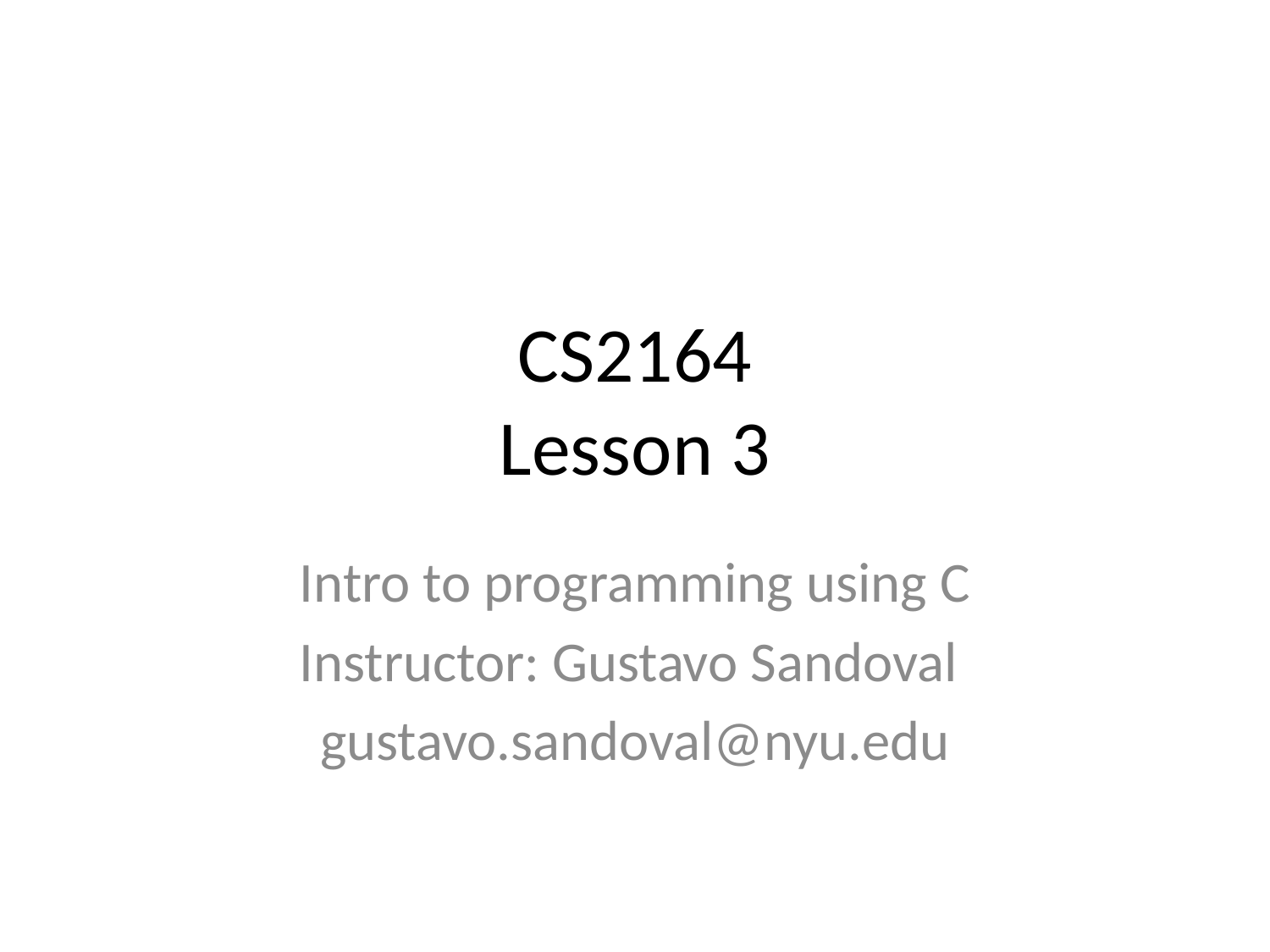

# CS2164 Lesson 3
Intro to programming using C
Instructor: Gustavo Sandoval
gustavo.sandoval@nyu.edu